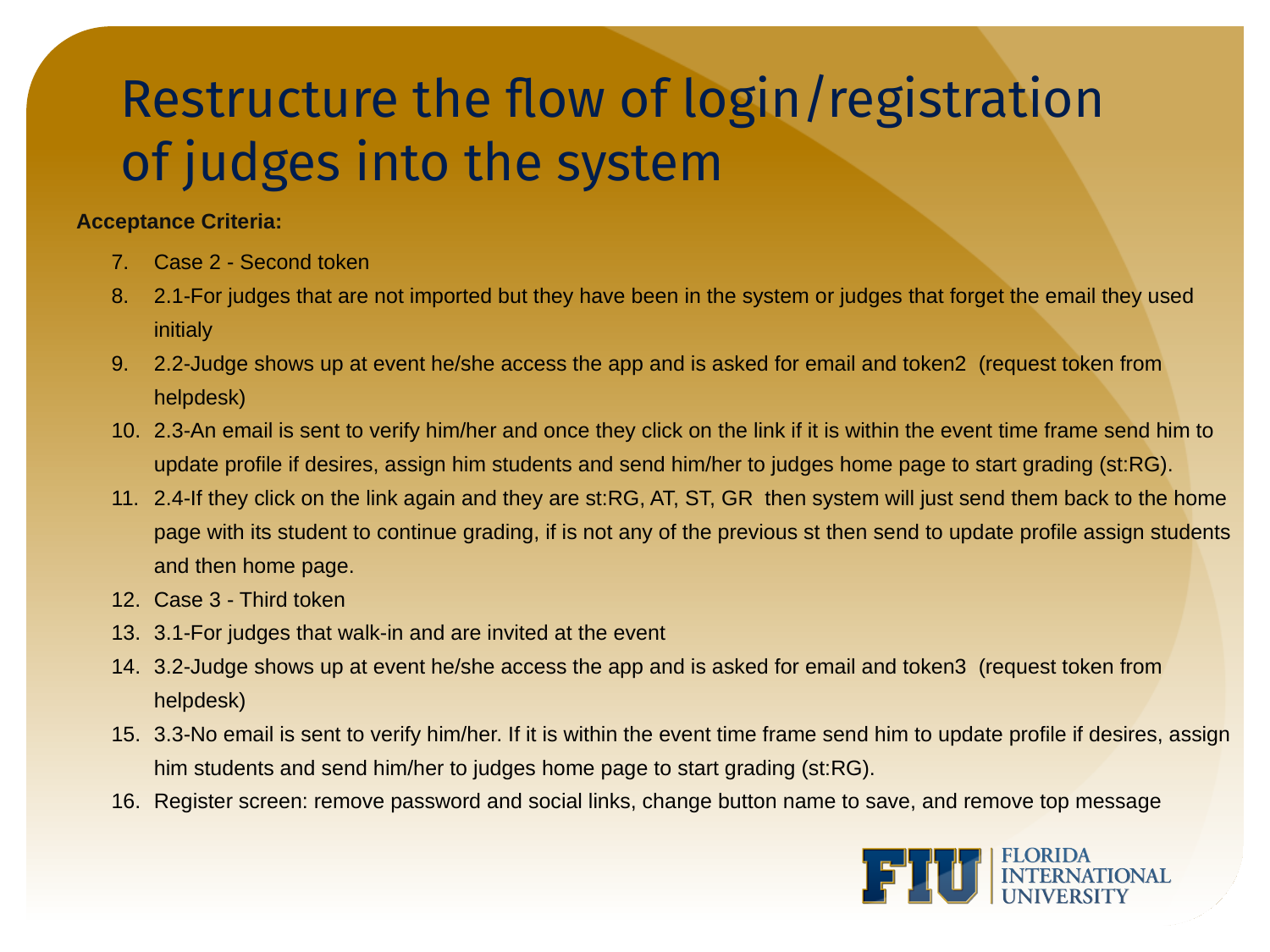

# Restructure the flow of login/registration of judges into the system
Acceptance Criteria:
Case 2 - Second token
2.1-For judges that are not imported but they have been in the system or judges that forget the email they used initialy
2.2-Judge shows up at event he/she access the app and is asked for email and token2  (request token from helpdesk)
2.3-An email is sent to verify him/her and once they click on the link if it is within the event time frame send him to update profile if desires, assign him students and send him/her to judges home page to start grading (st:RG).
2.4-If they click on the link again and they are st:RG, AT, ST, GR  then system will just send them back to the home page with its student to continue grading, if is not any of the previous st then send to update profile assign students and then home page.
Case 3 - Third token
3.1-For judges that walk-in and are invited at the event
3.2-Judge shows up at event he/she access the app and is asked for email and token3  (request token from helpdesk)
3.3-No email is sent to verify him/her. If it is within the event time frame send him to update profile if desires, assign him students and send him/her to judges home page to start grading (st:RG).
Register screen: remove password and social links, change button name to save, and remove top message